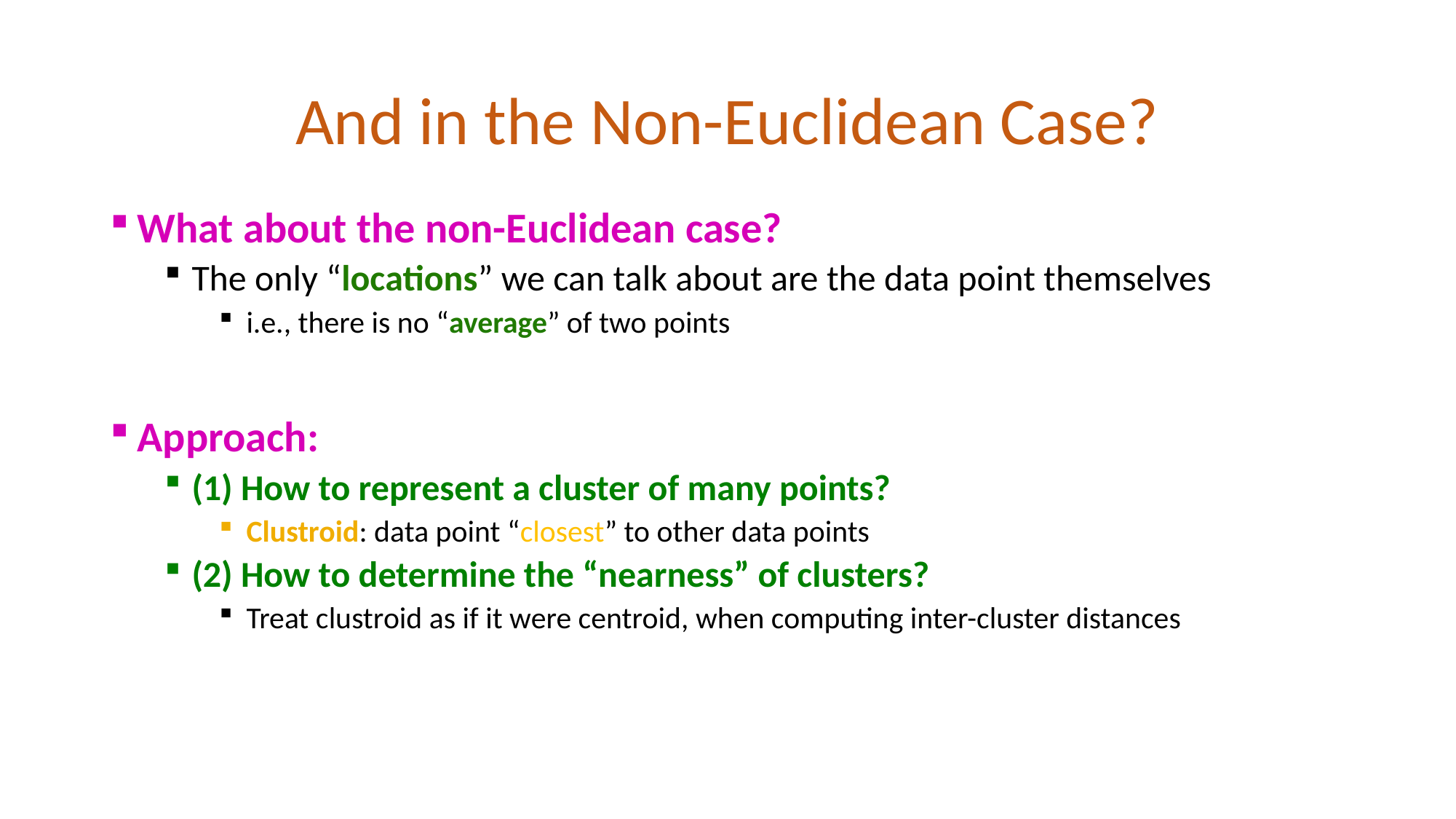

# And in the Non-Euclidean Case?
What about the non-Euclidean case?
The only “locations” we can talk about are the data point themselves
i.e., there is no “average” of two points

Approach:
(1) How to represent a cluster of many points?
Clustroid: data point “closest” to other data points
(2) How to determine the “nearness” of clusters?
Treat clustroid as if it were centroid, when computing inter-cluster distances